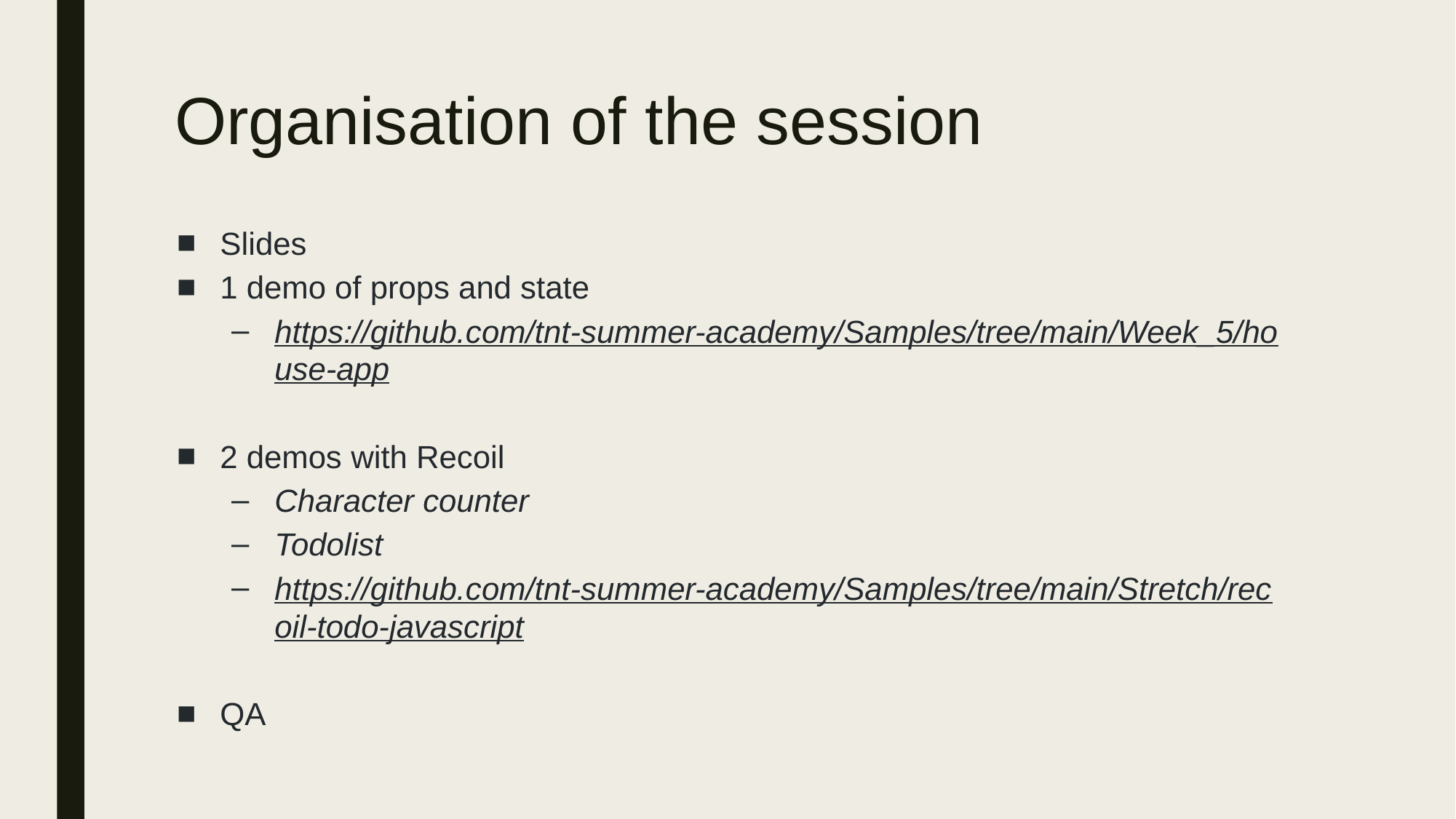

# Organisation of the session
Slides
1 demo of props and state
https://github.com/tnt-summer-academy/Samples/tree/main/Week_5/house-app
2 demos with Recoil
Character counter
Todolist
https://github.com/tnt-summer-academy/Samples/tree/main/Stretch/recoil-todo-javascript
QA